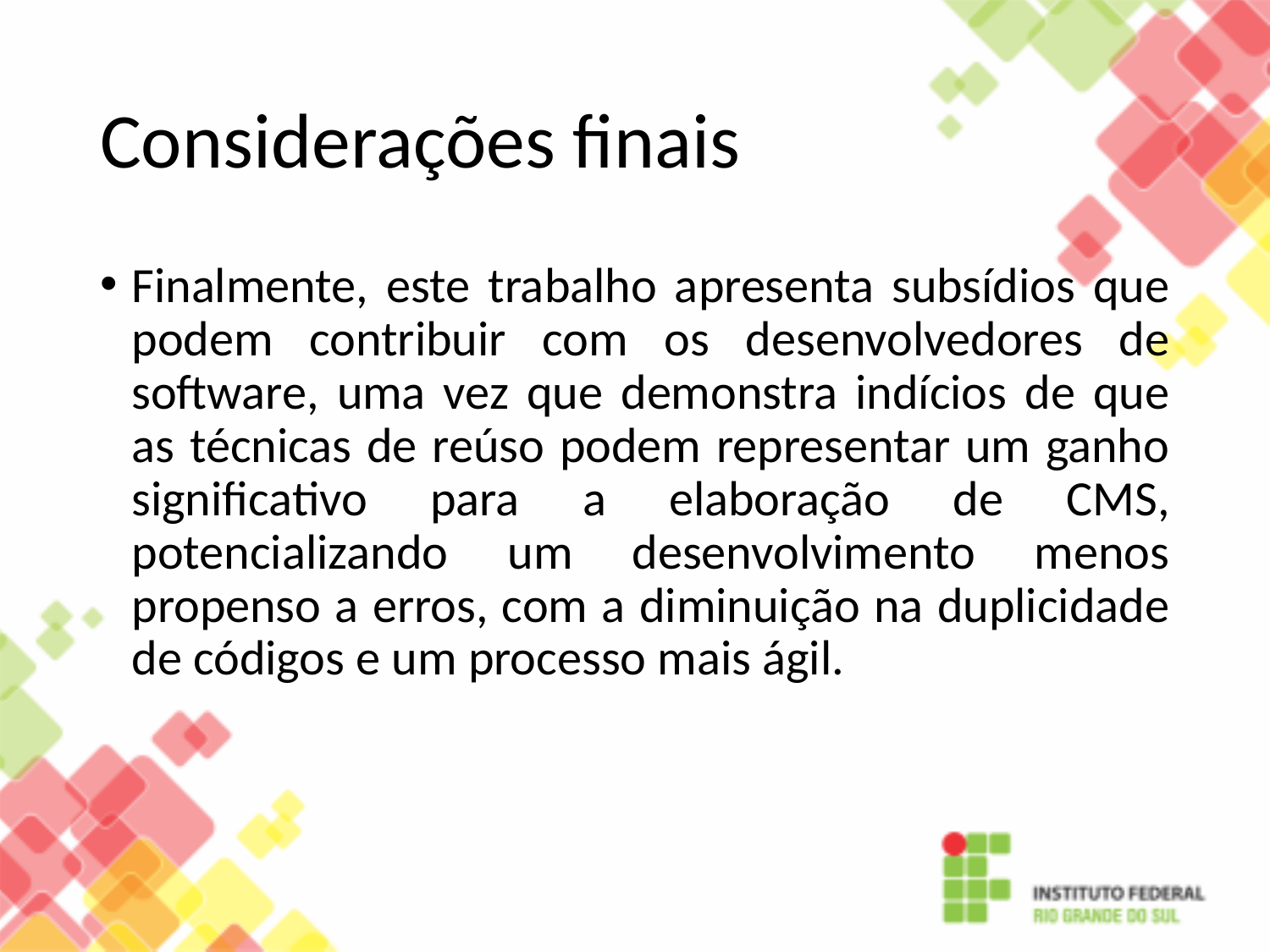

# Considerações finais
Finalmente, este trabalho apresenta subsídios que podem contribuir com os desenvolvedores de software, uma vez que demonstra indícios de que as técnicas de reúso podem representar um ganho significativo para a elaboração de CMS, potencializando um desenvolvimento menos propenso a erros, com a diminuição na duplicidade de códigos e um processo mais ágil.